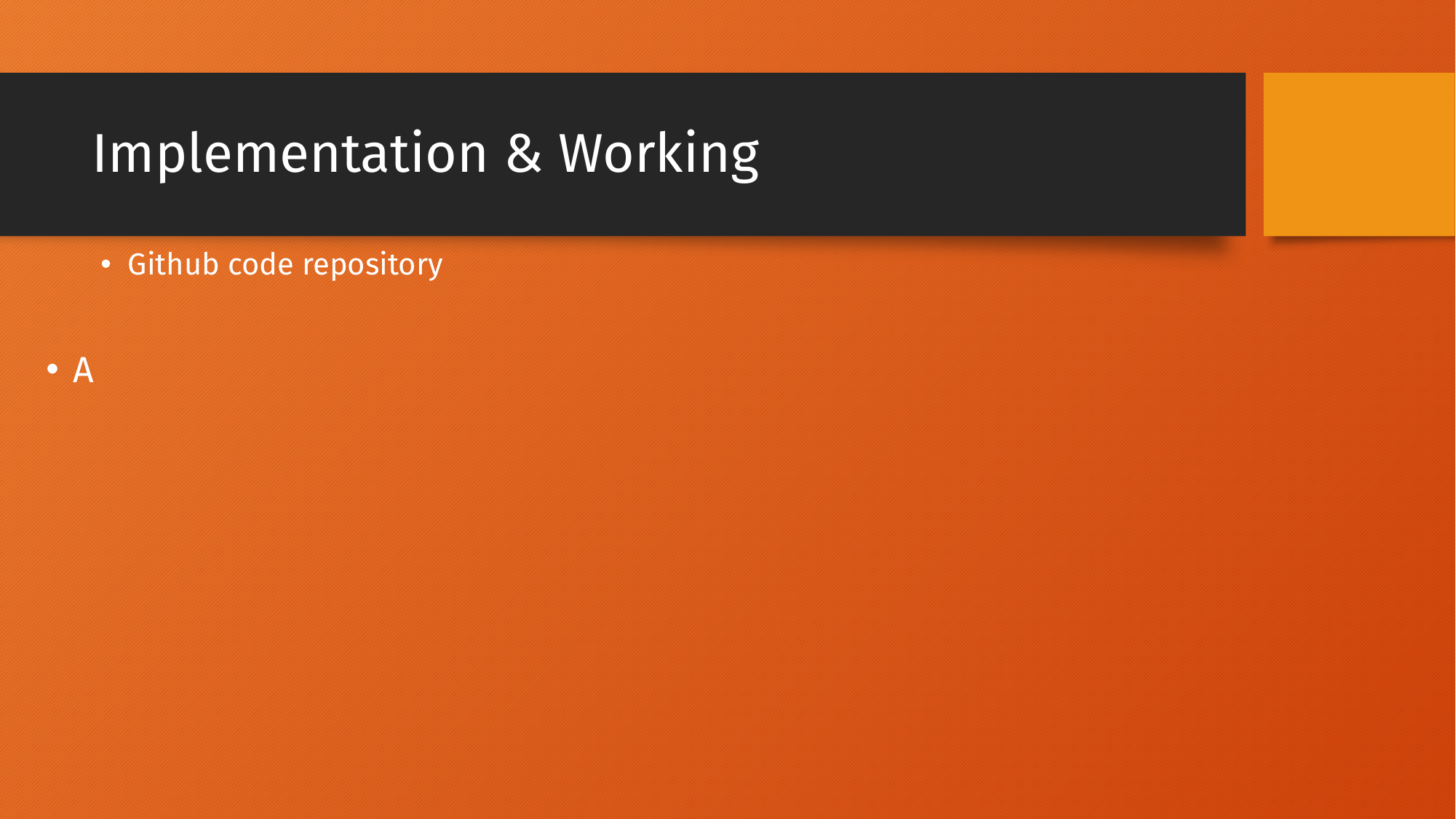

# Implementation & Working
Github code repository

A